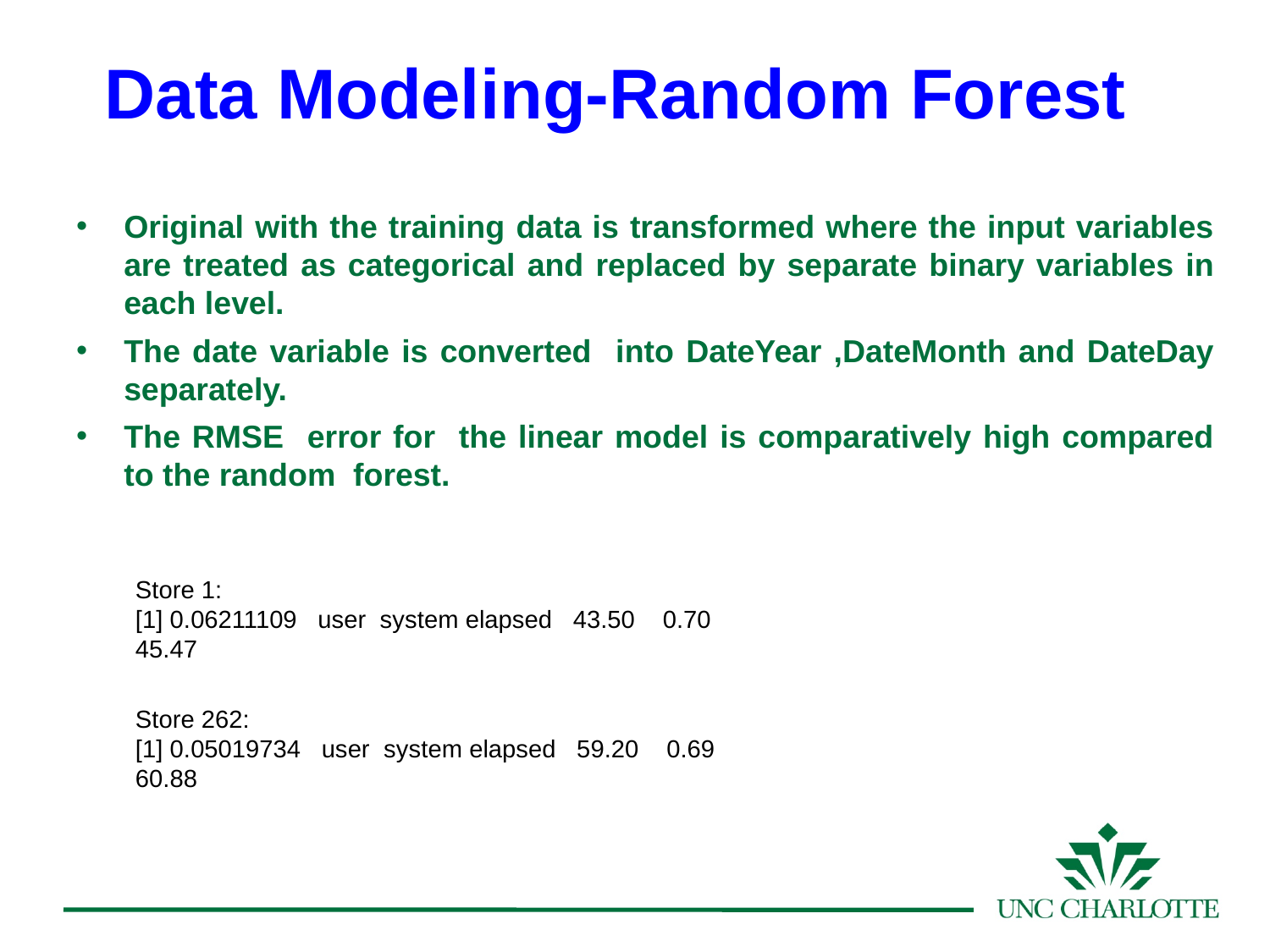

# Data Modeling-Random Forest
Original with the training data is transformed where the input variables are treated as categorical and replaced by separate binary variables in each level.
The date variable is converted  into DateYear ,DateMonth and DateDay separately.
The RMSE  error for  the linear model is comparatively high compared to the random  forest.
Store 1:
[1] 0.06211109   user  system elapsed   43.50    0.70   45.47
Store 262:
[1] 0.05019734   user  system elapsed   59.20    0.69   60.88